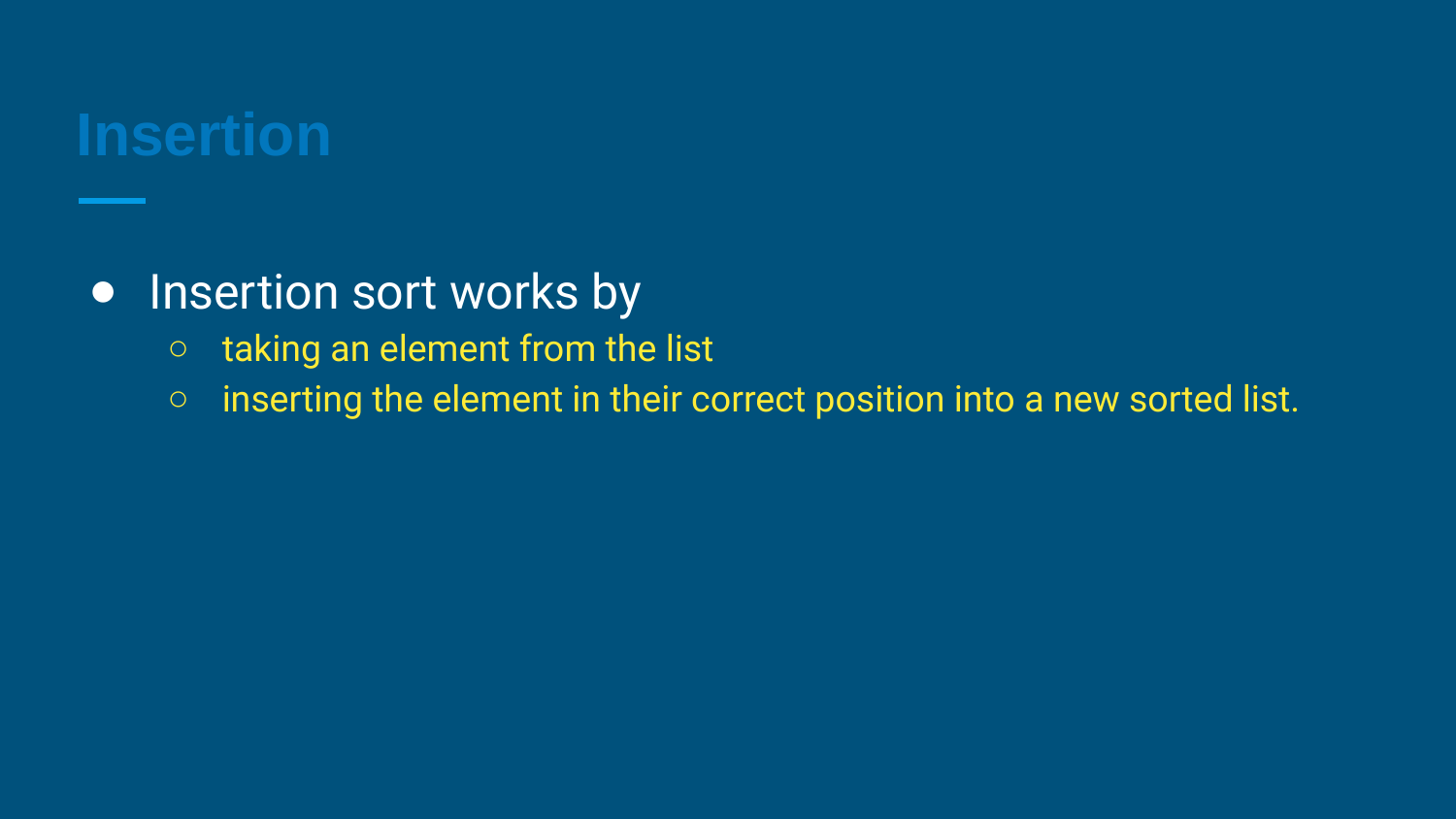

# Insertion
Insertion sort works by
taking an element from the list
inserting the element in their correct position into a new sorted list.